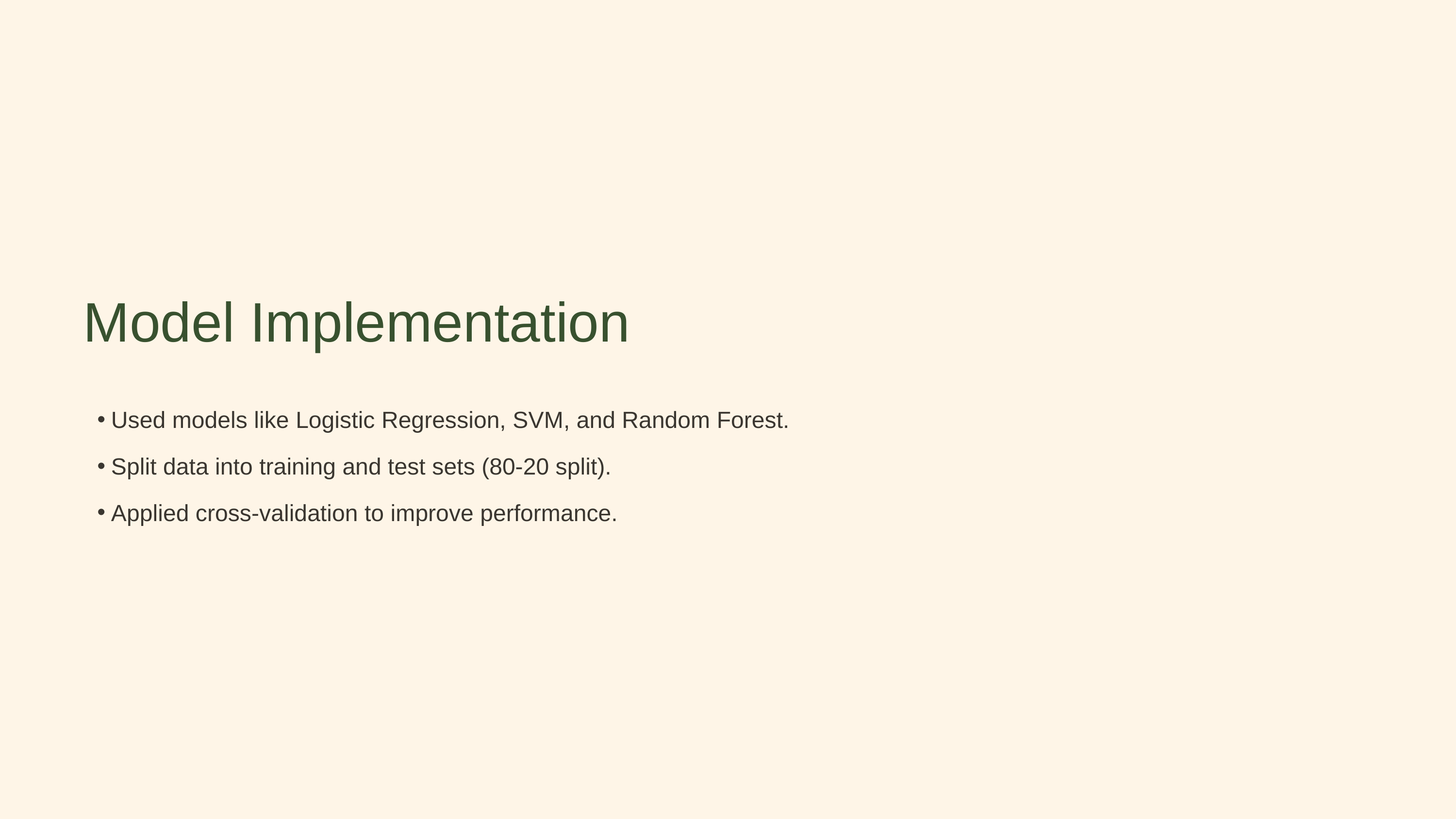

Model Implementation
Used models like Logistic Regression, SVM, and Random Forest.
Split data into training and test sets (80-20 split).
Applied cross-validation to improve performance.